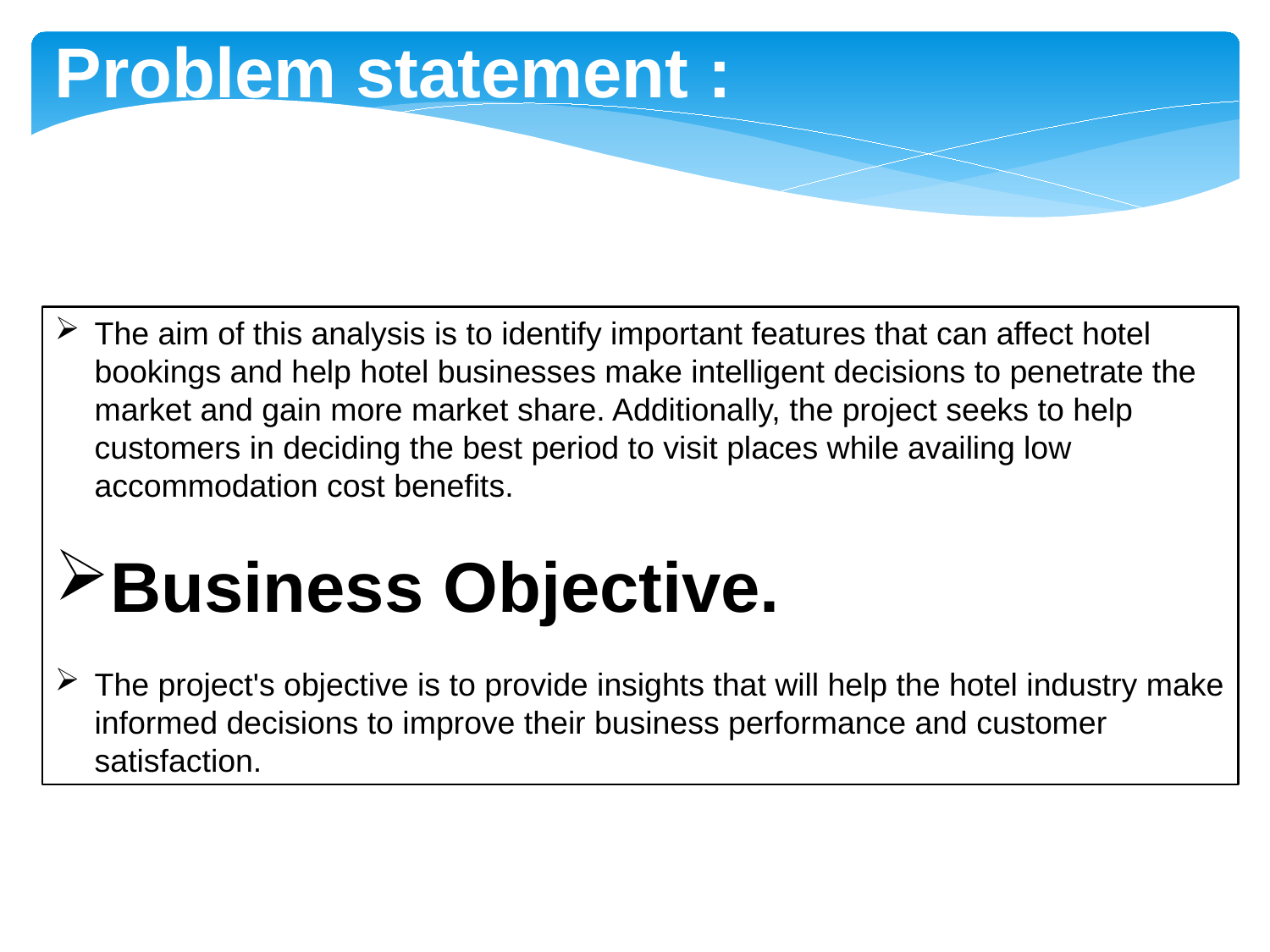

Problem statement :
The aim of this analysis is to identify important features that can affect hotel bookings and help hotel businesses make intelligent decisions to penetrate the market and gain more market share. Additionally, the project seeks to help customers in deciding the best period to visit places while availing low accommodation cost benefits.

Business Objective.

The project's objective is to provide insights that will help the hotel industry make informed decisions to improve their business performance and customer satisfaction.